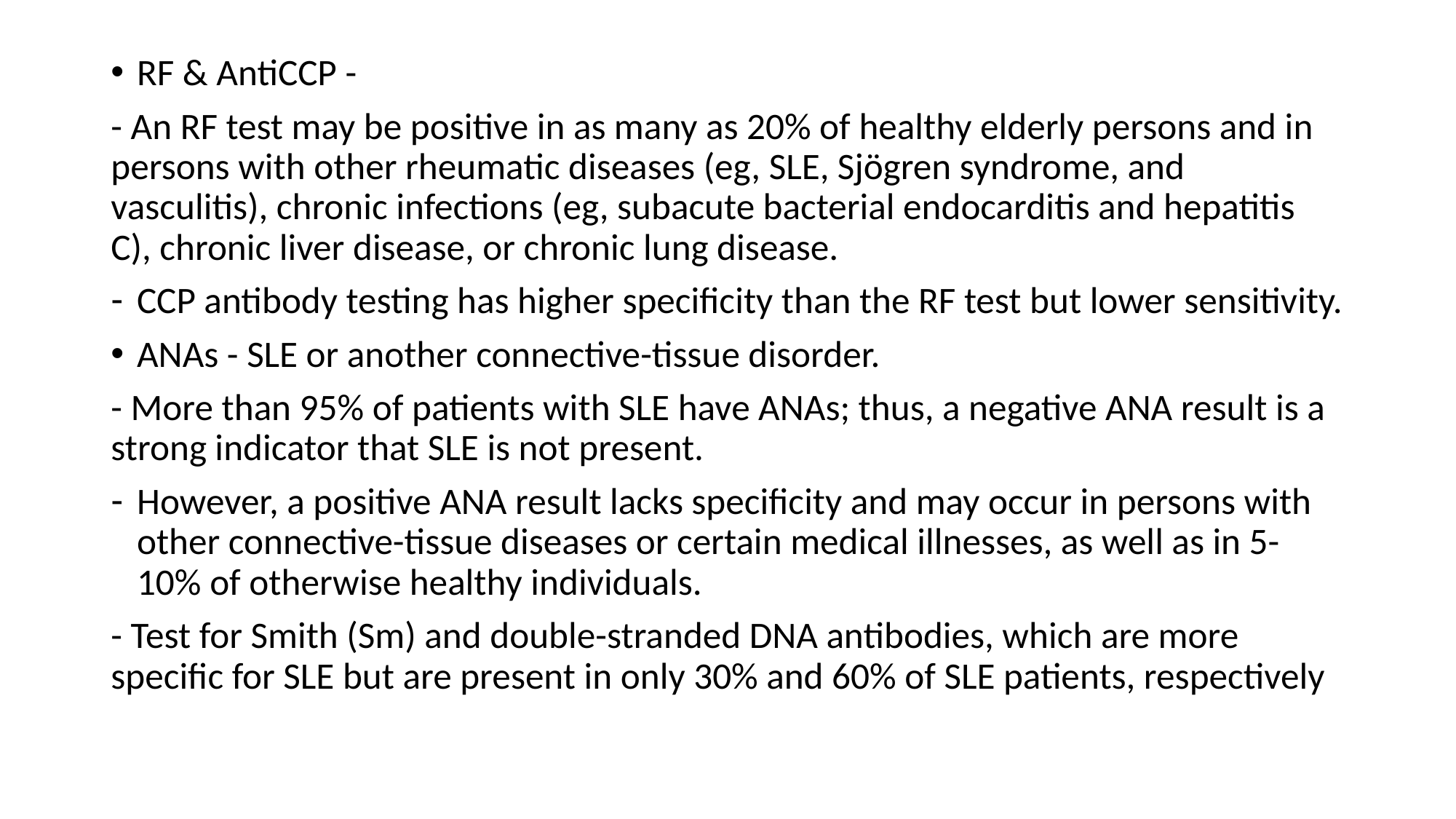

#
RF & AntiCCP -
- An RF test may be positive in as many as 20% of healthy elderly persons and in persons with other rheumatic diseases (eg, SLE, Sjögren syndrome, and vasculitis), chronic infections (eg, subacute bacterial endocarditis and hepatitis C), chronic liver disease, or chronic lung disease.
CCP antibody testing has higher specificity than the RF test but lower sensitivity.
ANAs - SLE or another connective-tissue disorder.
- More than 95% of patients with SLE have ANAs; thus, a negative ANA result is a strong indicator that SLE is not present.
However, a positive ANA result lacks specificity and may occur in persons with other connective-tissue diseases or certain medical illnesses, as well as in 5-10% of otherwise healthy individuals.
- Test for Smith (Sm) and double-stranded DNA antibodies, which are more specific for SLE but are present in only 30% and 60% of SLE patients, respectively